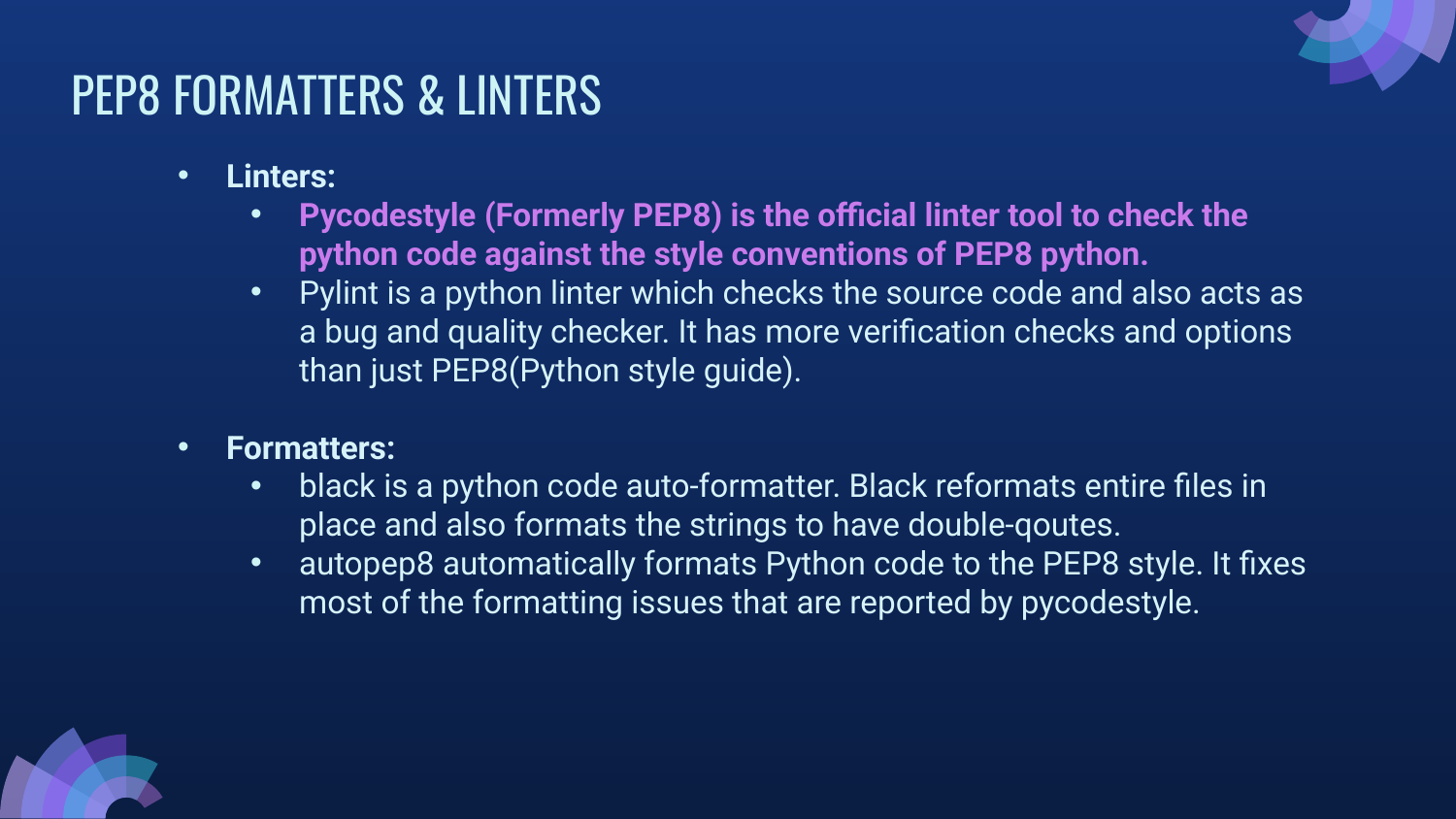

PEP8 FORMATTERS & LINTERS
Linters:
Pycodestyle (Formerly PEP8) is the official linter tool to check the python code against the style conventions of PEP8 python.
Pylint is a python linter which checks the source code and also acts as a bug and quality checker. It has more verification checks and options than just PEP8(Python style guide).

Formatters:
black is a python code auto-formatter. Black reformats entire files in place and also formats the strings to have double-qoutes.
autopep8 automatically formats Python code to the PEP8 style. It fixes most of the formatting issues that are reported by pycodestyle.